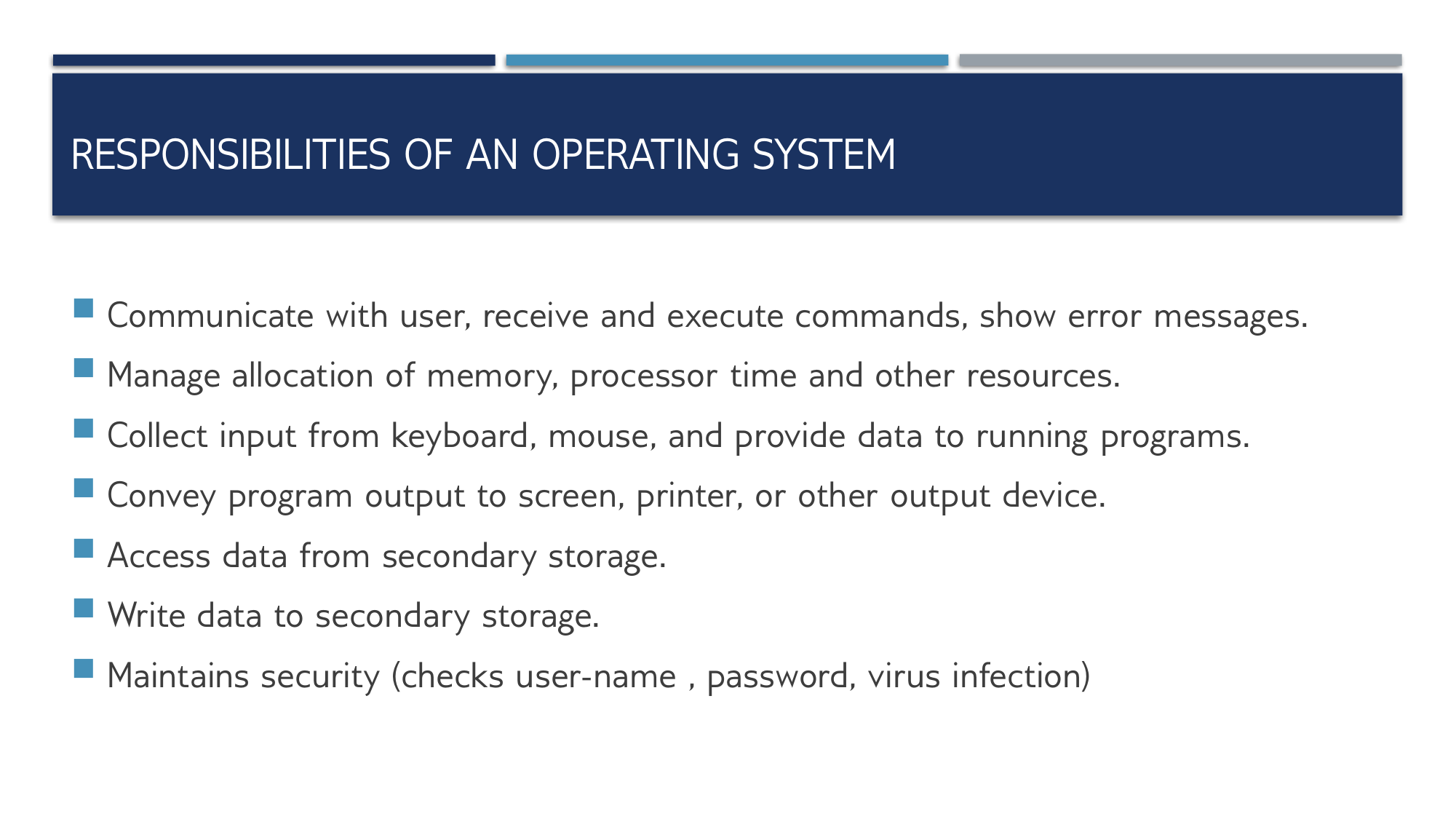

# Responsibilities of an Operating System
Communicate with user, receive and execute commands, show error messages.
Manage allocation of memory, processor time and other resources.
Collect input from keyboard, mouse, and provide data to running programs.
Convey program output to screen, printer, or other output device.
Access data from secondary storage.
Write data to secondary storage.
Maintains security (checks user-name , password, virus infection)